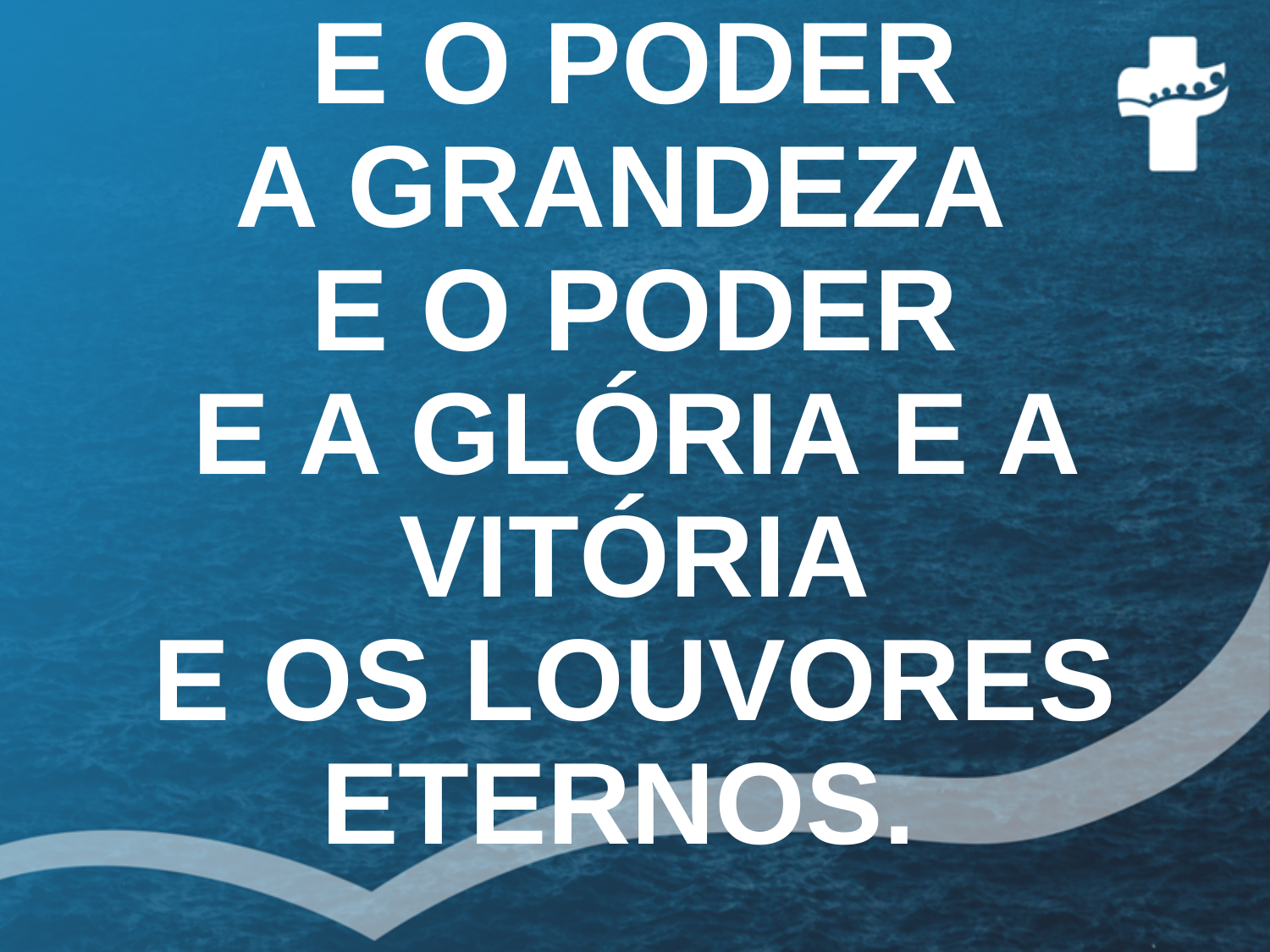

# E O PODER A GRANDEZA E O PODER E A GLÓRIA E A VITÓRIA E OS LOUVORES ETERNOS.